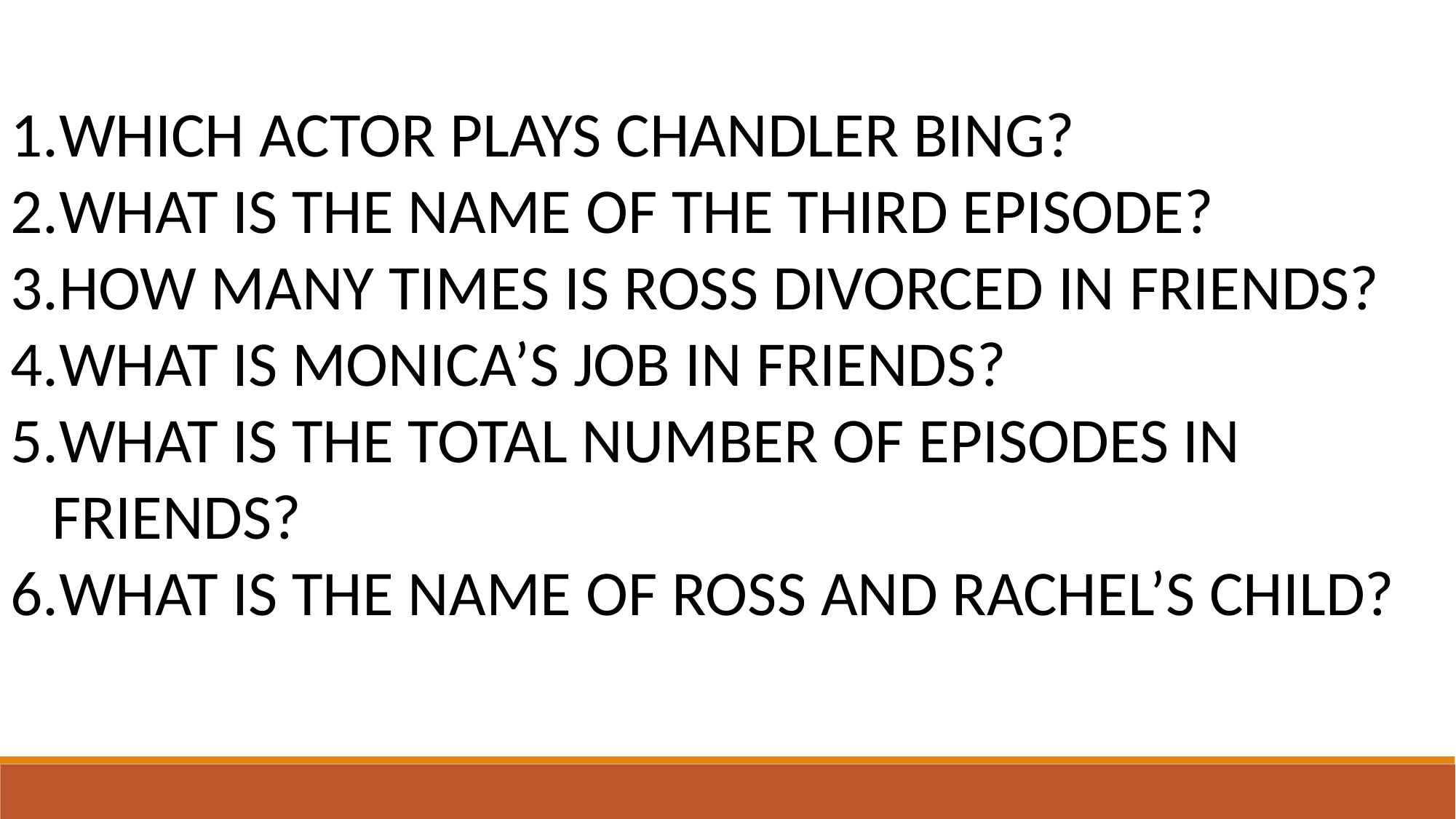

WHICH ACTOR PLAYS CHANDLER BING?
WHAT IS THE NAME OF THE THIRD EPISODE?
HOW MANY TIMES IS ROSS DIVORCED IN FRIENDS?
WHAT IS MONICA’S JOB IN FRIENDS?
WHAT IS THE TOTAL NUMBER OF EPISODES IN FRIENDS?
WHAT IS THE NAME OF ROSS AND RACHEL’S CHILD?